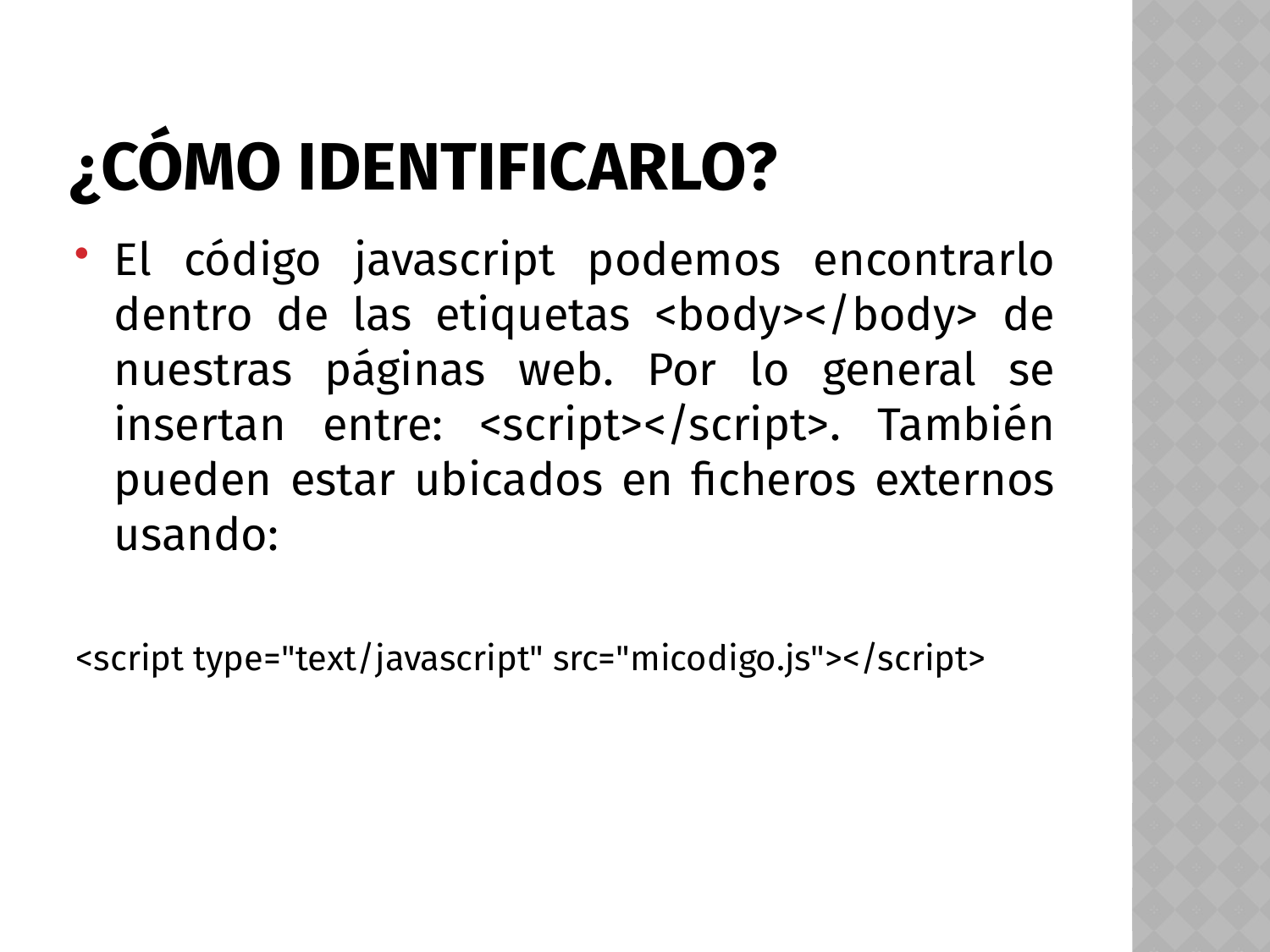

# ¿Cómo identificarlo?
El código javascript podemos encontrarlo dentro de las etiquetas <body></body> de nuestras páginas web. Por lo general se insertan entre: <script></script>. También pueden estar ubicados en ficheros externos usando:

<script type="text/javascript" src="micodigo.js"></script>